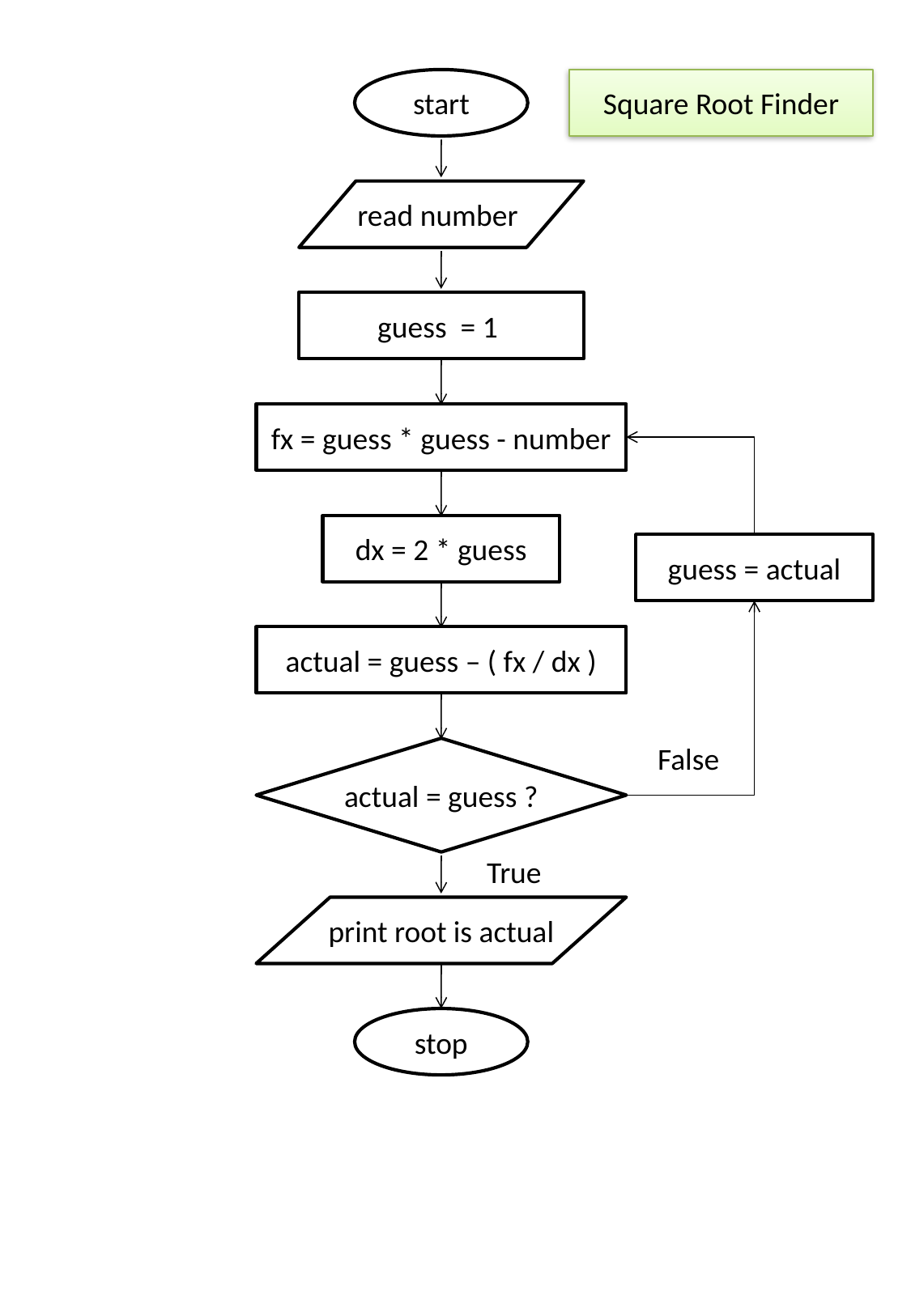

start
Square Root Finder
read number
guess  = 1
fx = guess * guess - number
dx = 2 * guess
guess = actual
actual = guess – ( fx / dx )
False
actual = guess ?
True
print root is actual
stop